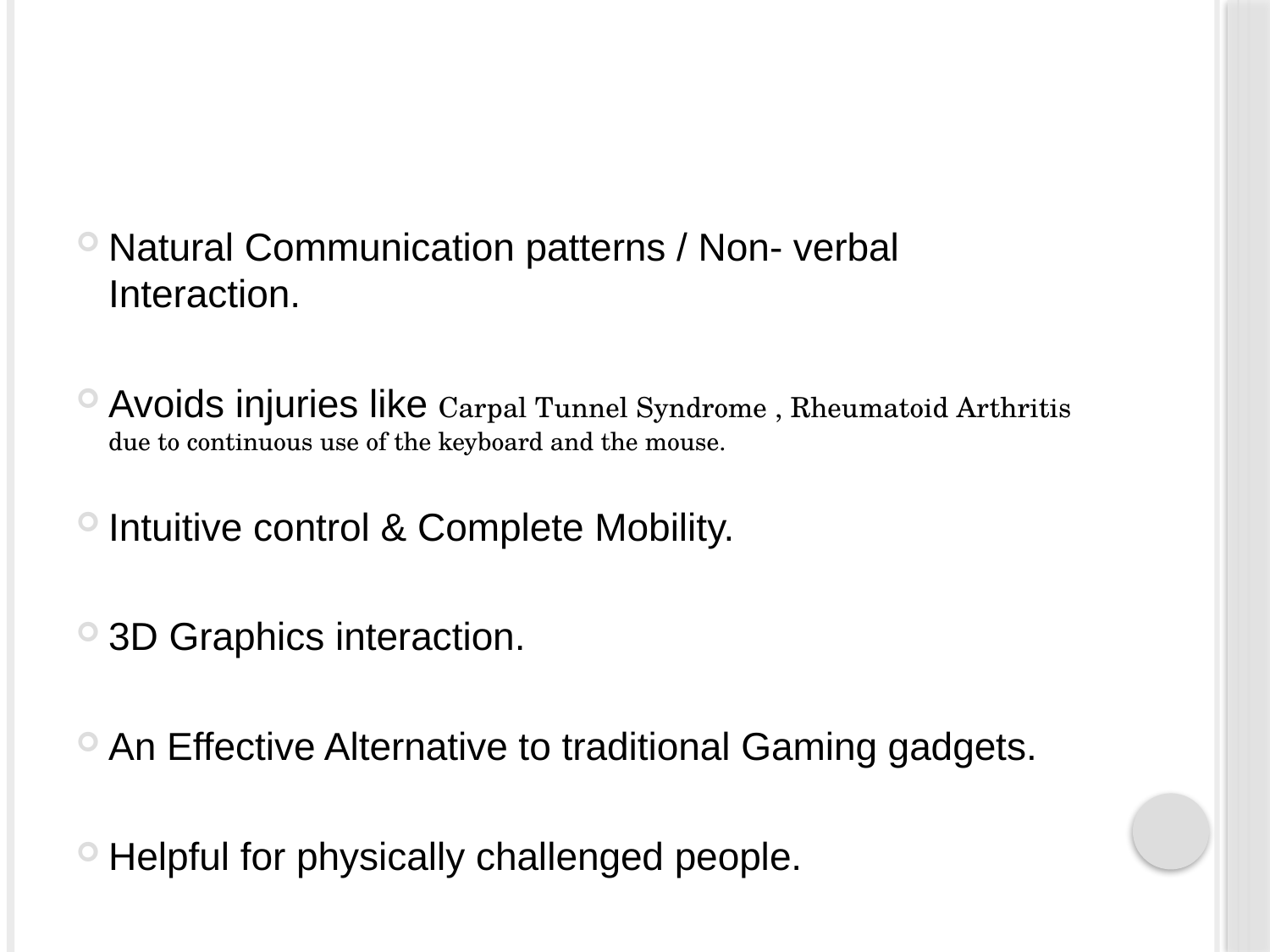

#

Natural Communication patterns / Non- verbal Interaction.

Avoids injuries like Carpal Tunnel Syndrome , Rheumatoid Arthritis  due to continuous use of the keyboard and the mouse.

Intuitive control & Complete Mobility.

3D Graphics interaction.

An Effective Alternative to traditional Gaming gadgets.

Helpful for physically challenged people.